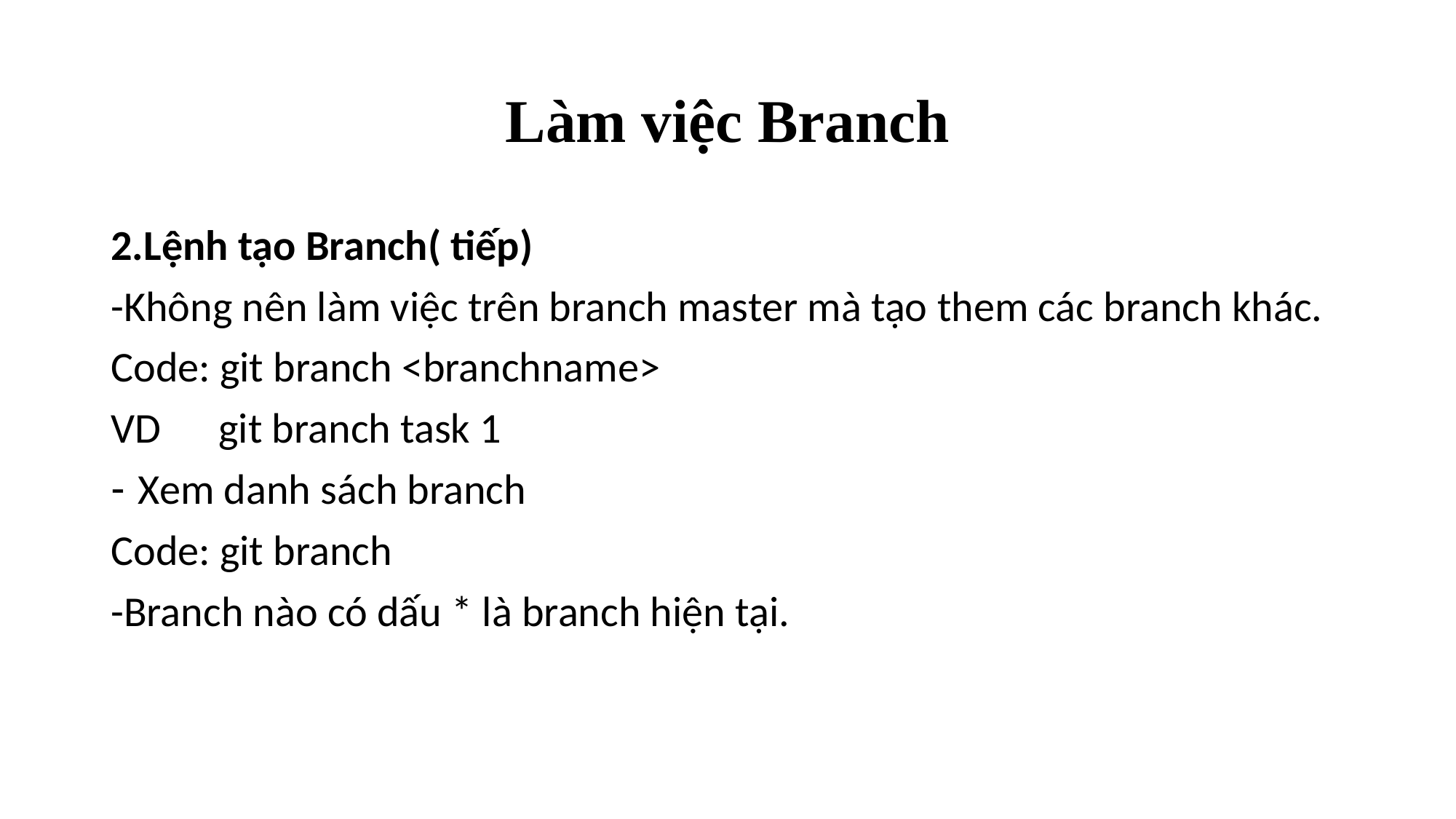

# Làm việc Branch
2.Lệnh tạo Branch( tiếp)
-Không nên làm việc trên branch master mà tạo them các branch khác.
Code: git branch <branchname>
VD      git branch task 1
Xem danh sách branch
Code: git branch
-Branch nào có dấu * là branch hiện tại.